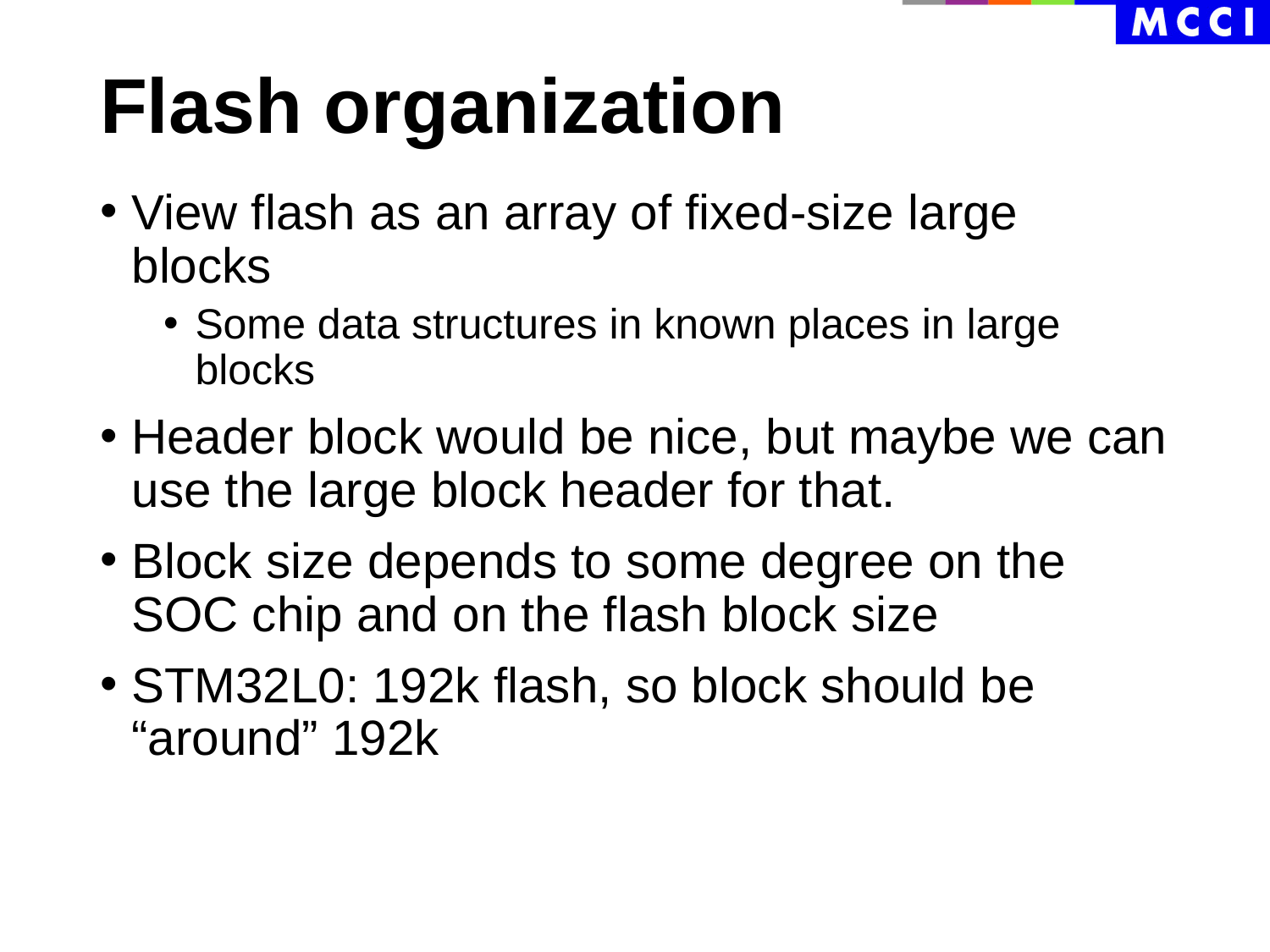

# Flash organization
View flash as an array of fixed-size large blocks
Some data structures in known places in large blocks
Header block would be nice, but maybe we can use the large block header for that.
Block size depends to some degree on the SOC chip and on the flash block size
STM32L0: 192k flash, so block should be “around” 192k